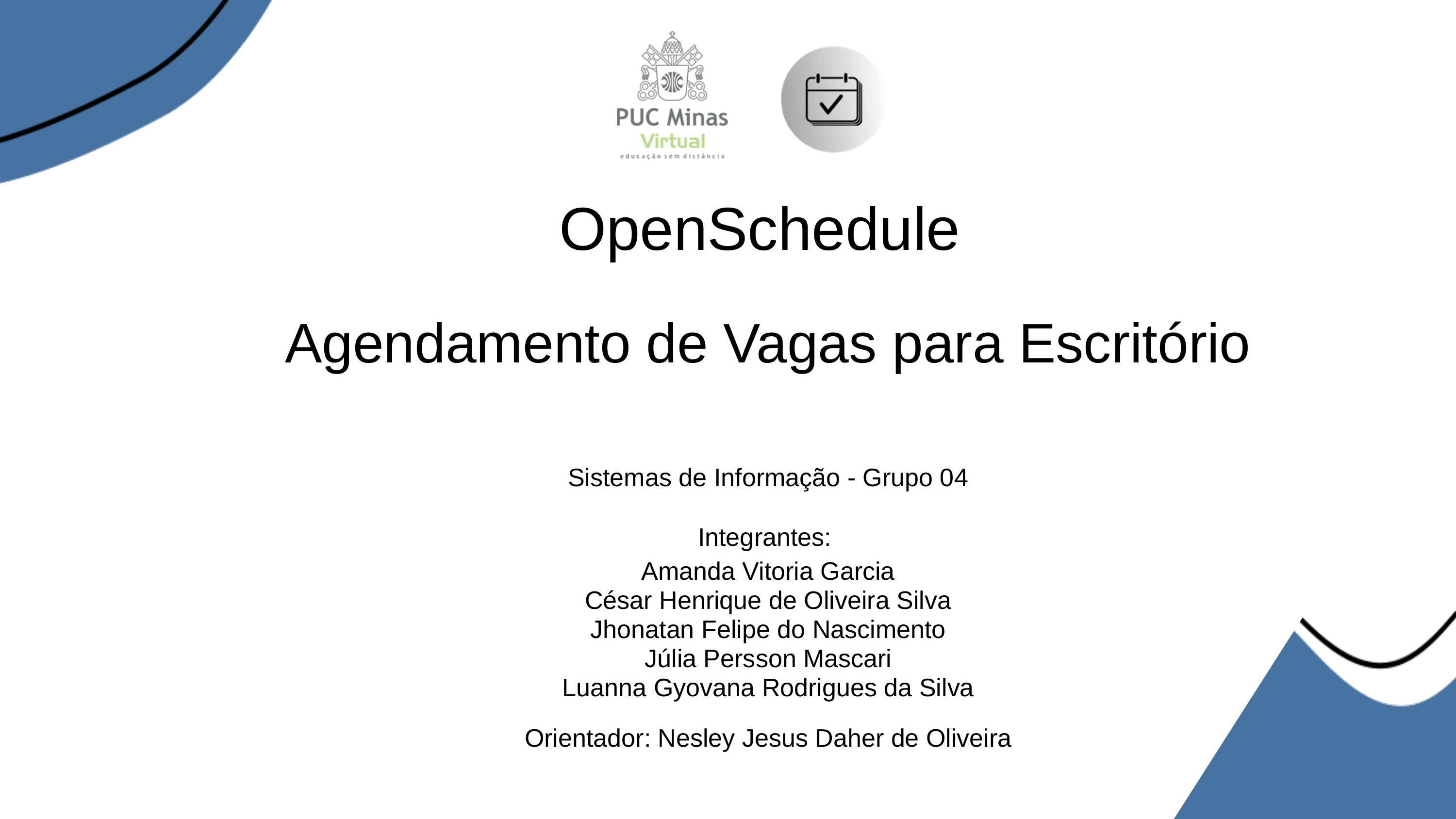

OpenSchedule

Agendamento de Vagas para Escritório

Sistemas de Informação - Grupo 04

Integrantes:
Amanda Vitoria Garcia
César Henrique de Oliveira Silva
Jhonatan Felipe do Nascimento
Júlia Persson Mascari
Luanna Gyovana Rodrigues da Silva

Orientador: Nesley Jesus Daher de Oliveira